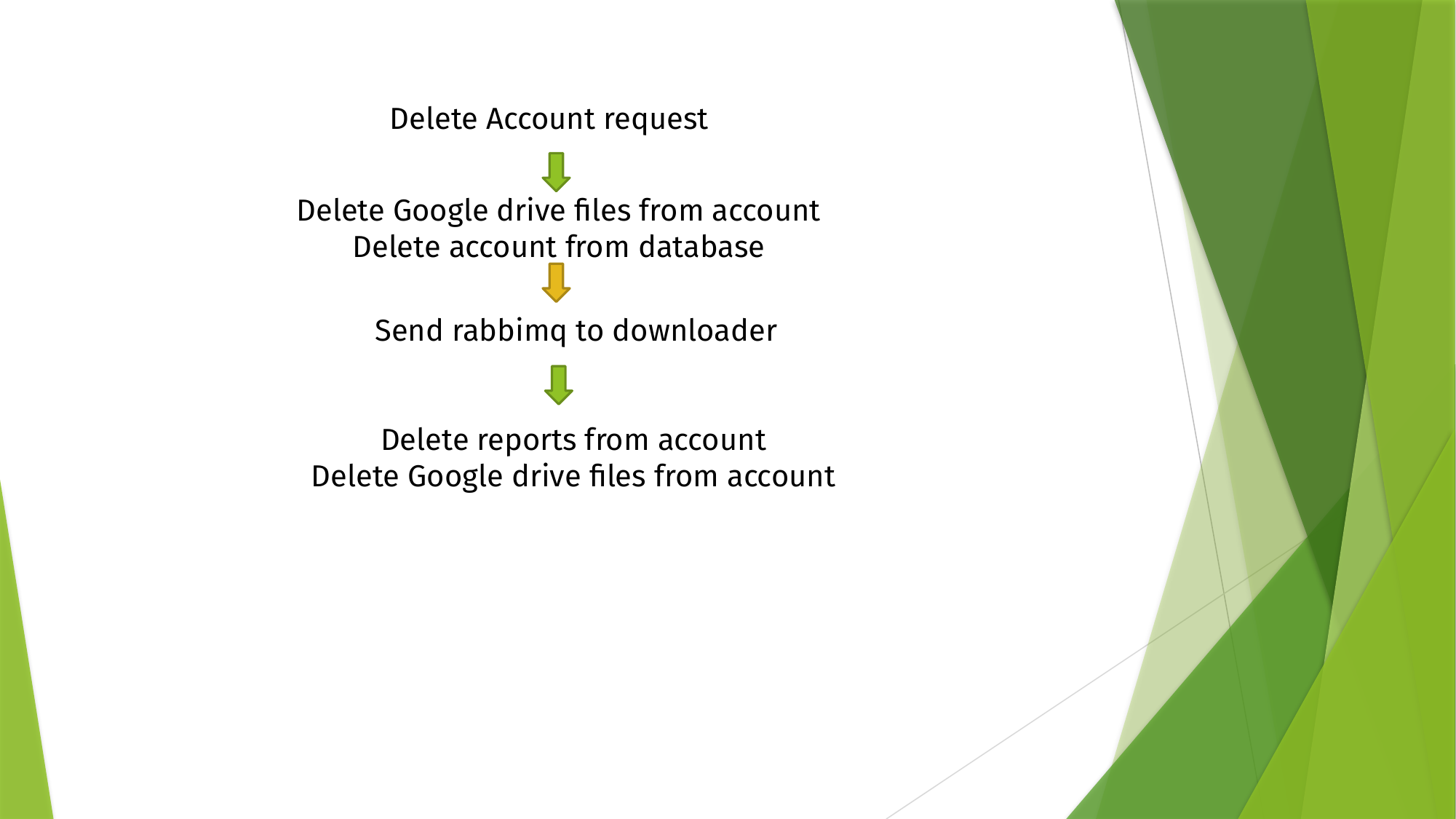

Delete Account request

Delete Google drive files from account
Delete account from database

Send rabbimq to downloader

Delete reports from account
Delete Google drive files from account